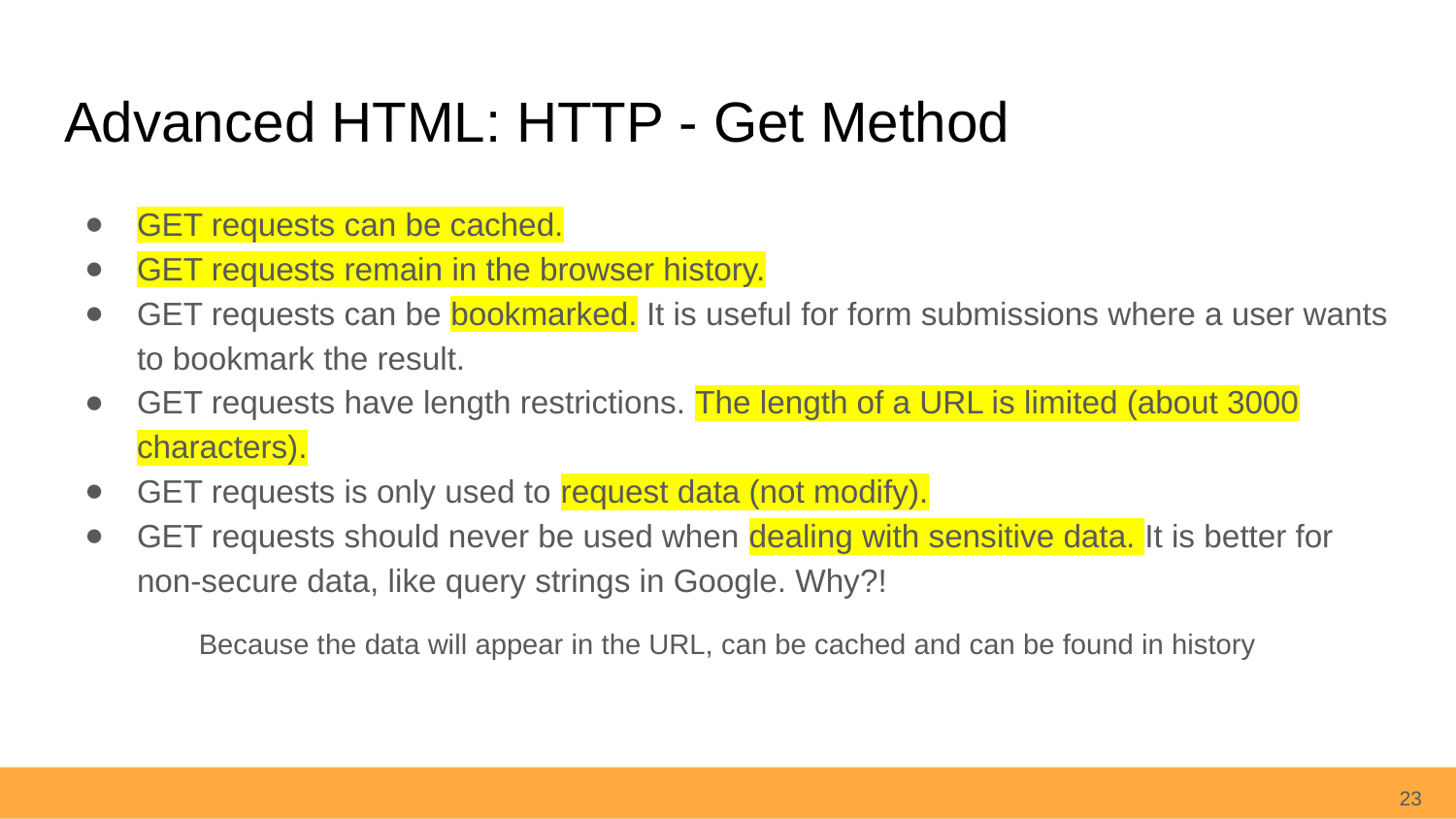

# Advanced HTML: HTTP - Get Method
GET requests can be cached.
GET requests remain in the browser history.
GET requests can be bookmarked. It is useful for form submissions where a user wants to bookmark the result.
GET requests have length restrictions. The length of a URL is limited (about 3000 characters).
GET requests is only used to request data (not modify).
GET requests should never be used when dealing with sensitive data. It is better for non-secure data, like query strings in Google. Why?!
Because the data will appear in the URL, can be cached and can be found in history
23